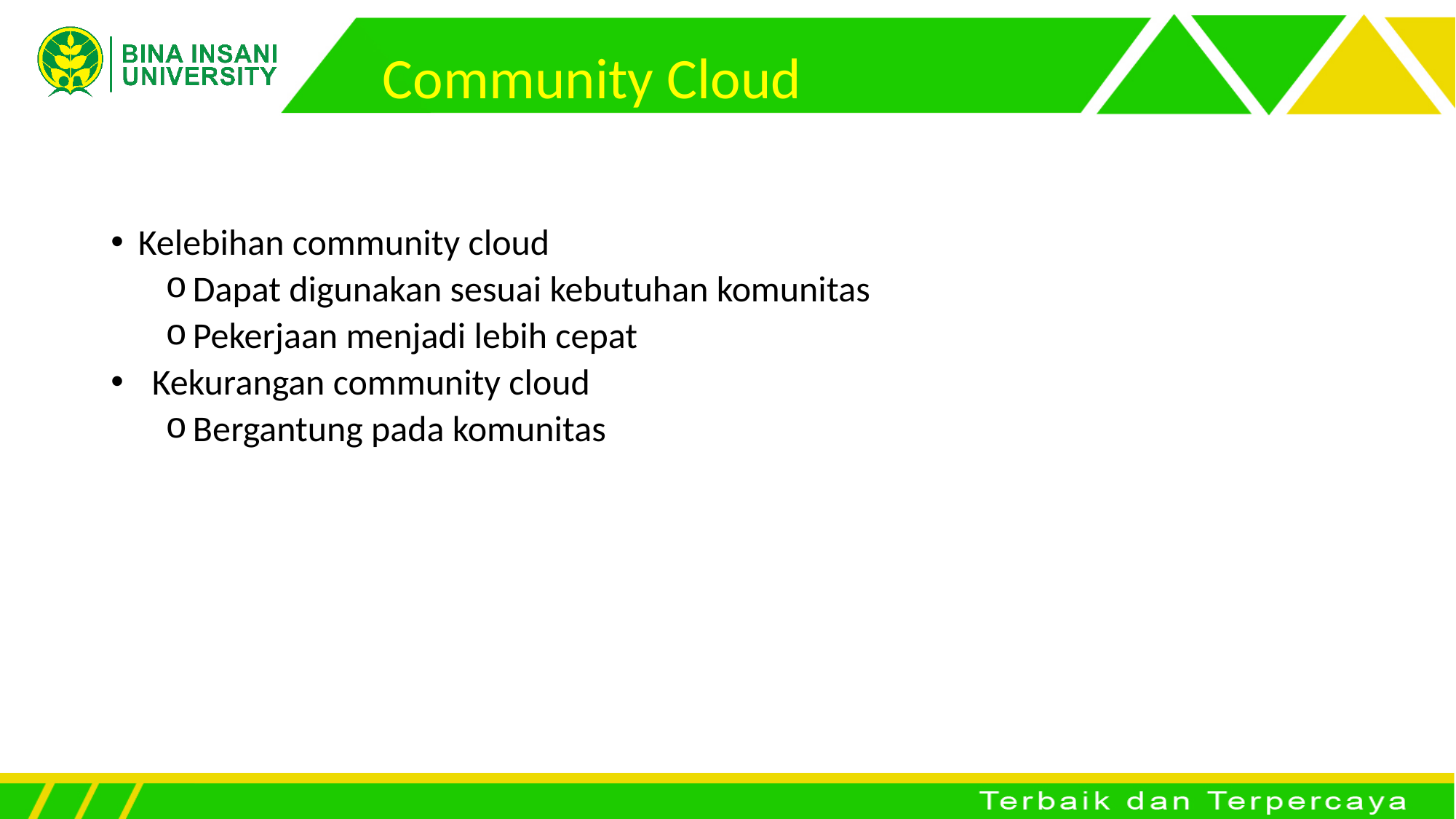

# Community Cloud
Kelebihan community cloud
Dapat digunakan sesuai kebutuhan komunitas
Pekerjaan menjadi lebih cepat
Kekurangan community cloud
Bergantung pada komunitas